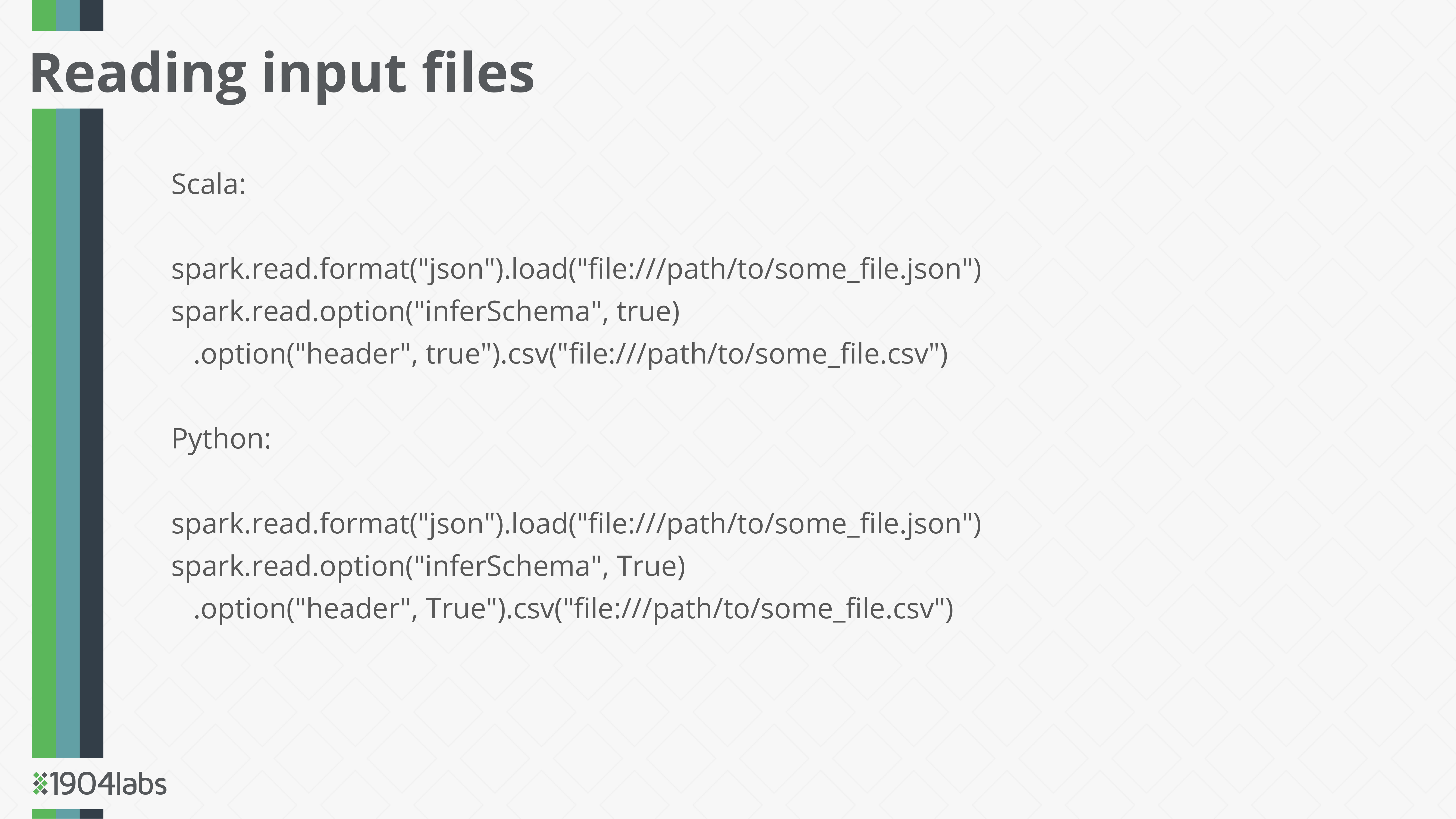

Reading input files
Scala:

spark.read.format("json").load("file:///path/to/some_file.json")
spark.read.option("inferSchema", true)
   .option("header", true").csv("file:///path/to/some_file.csv")

Python:

spark.read.format("json").load("file:///path/to/some_file.json")
spark.read.option("inferSchema", True)
   .option("header", True").csv("file:///path/to/some_file.csv")